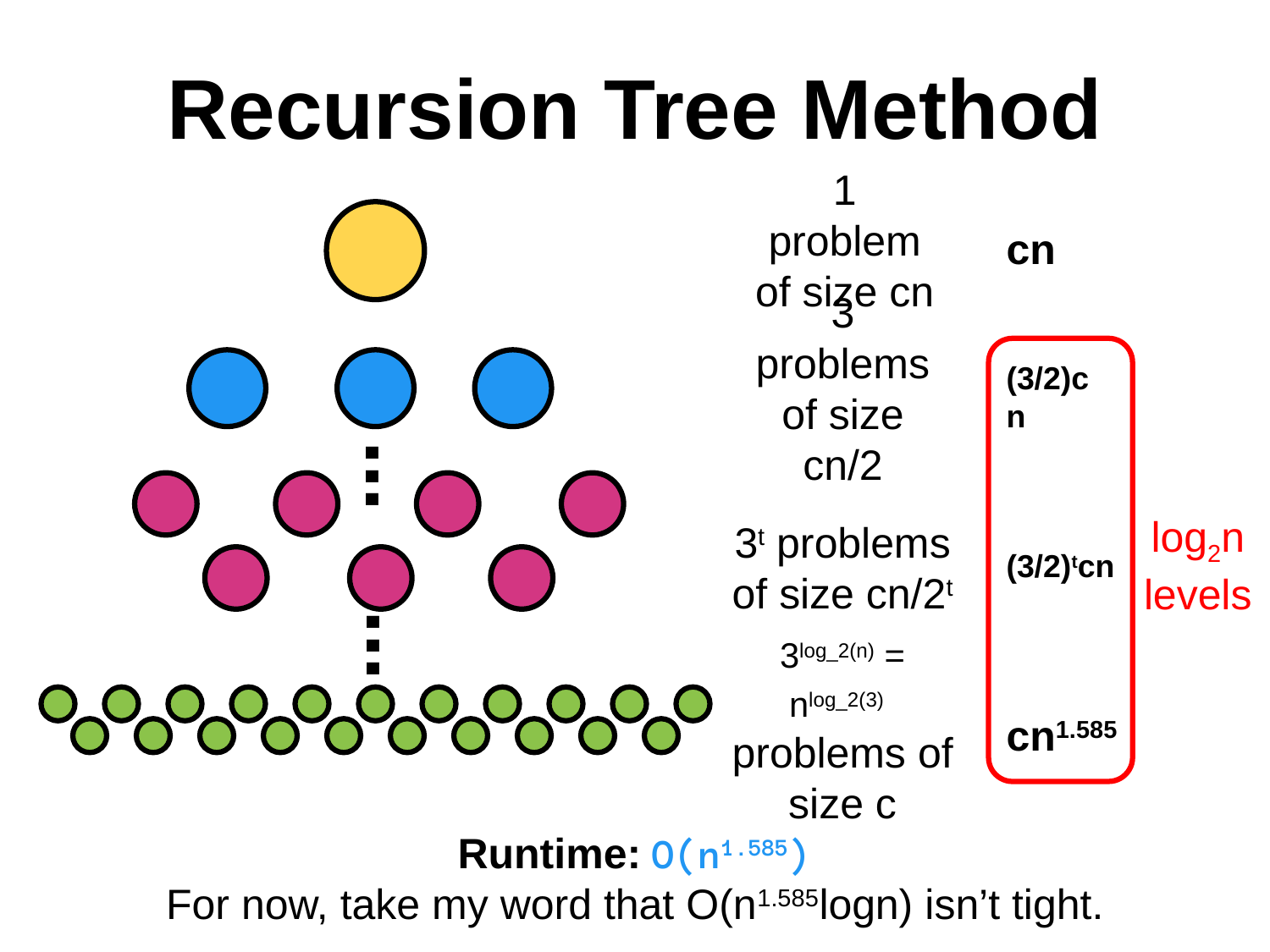

Recursion Tree Method
1 problem of size cn
cn

3 problems of size cn/2

(3/2)cn

...

log2n
levels
3t problems of size cn/2t
(3/2)tcn

...
3log_2(n) = nlog_2(3)
problems of size c

cn1.585

Runtime: O(n1.585)
For now, take my word that O(n1.585logn) isn’t tight.